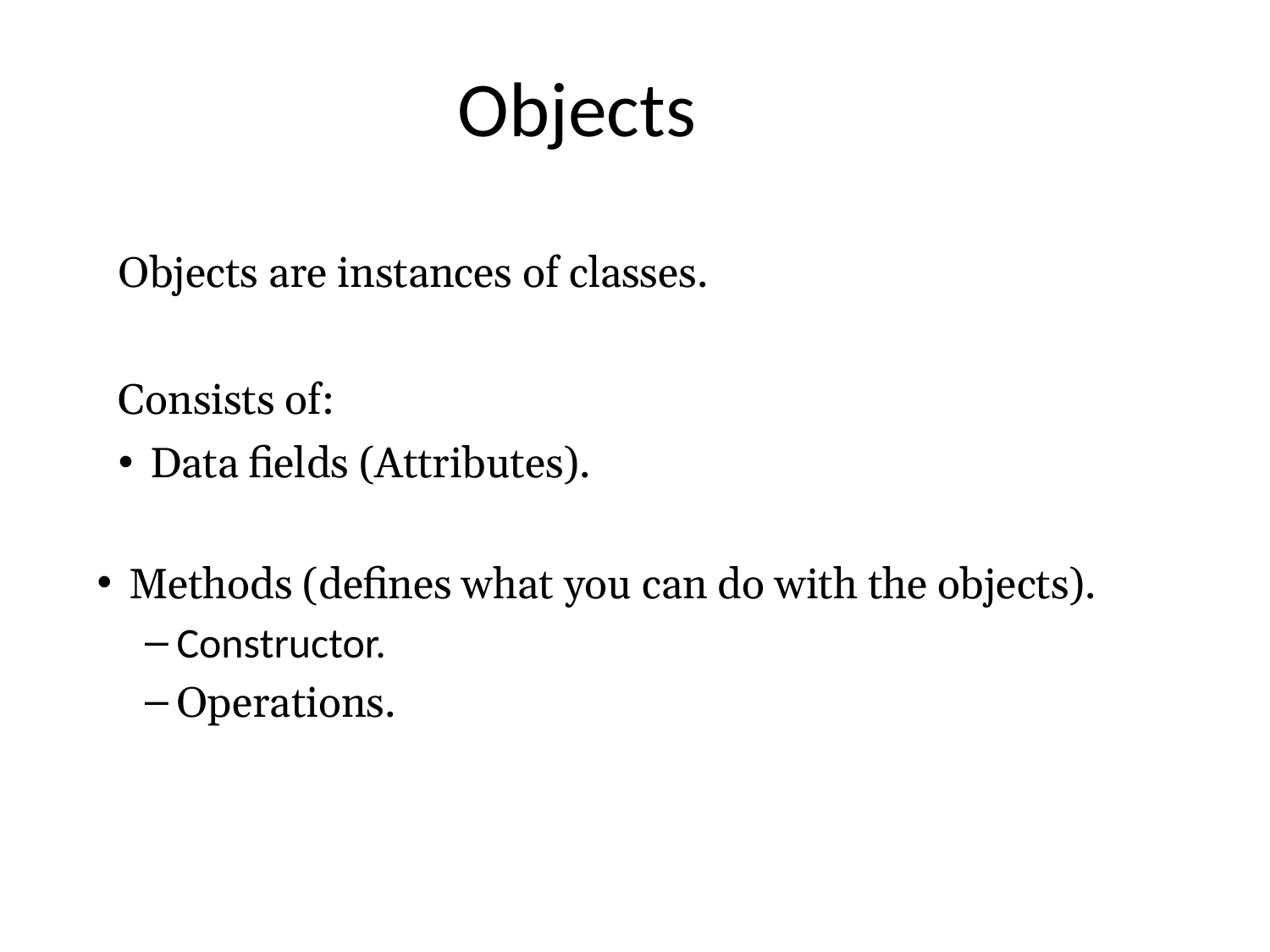

Objects
Objects are instances of classes.

Consists of:
Data fields (Attributes).
Methods (defines what you can do with the objects).
Constructor.
Operations.